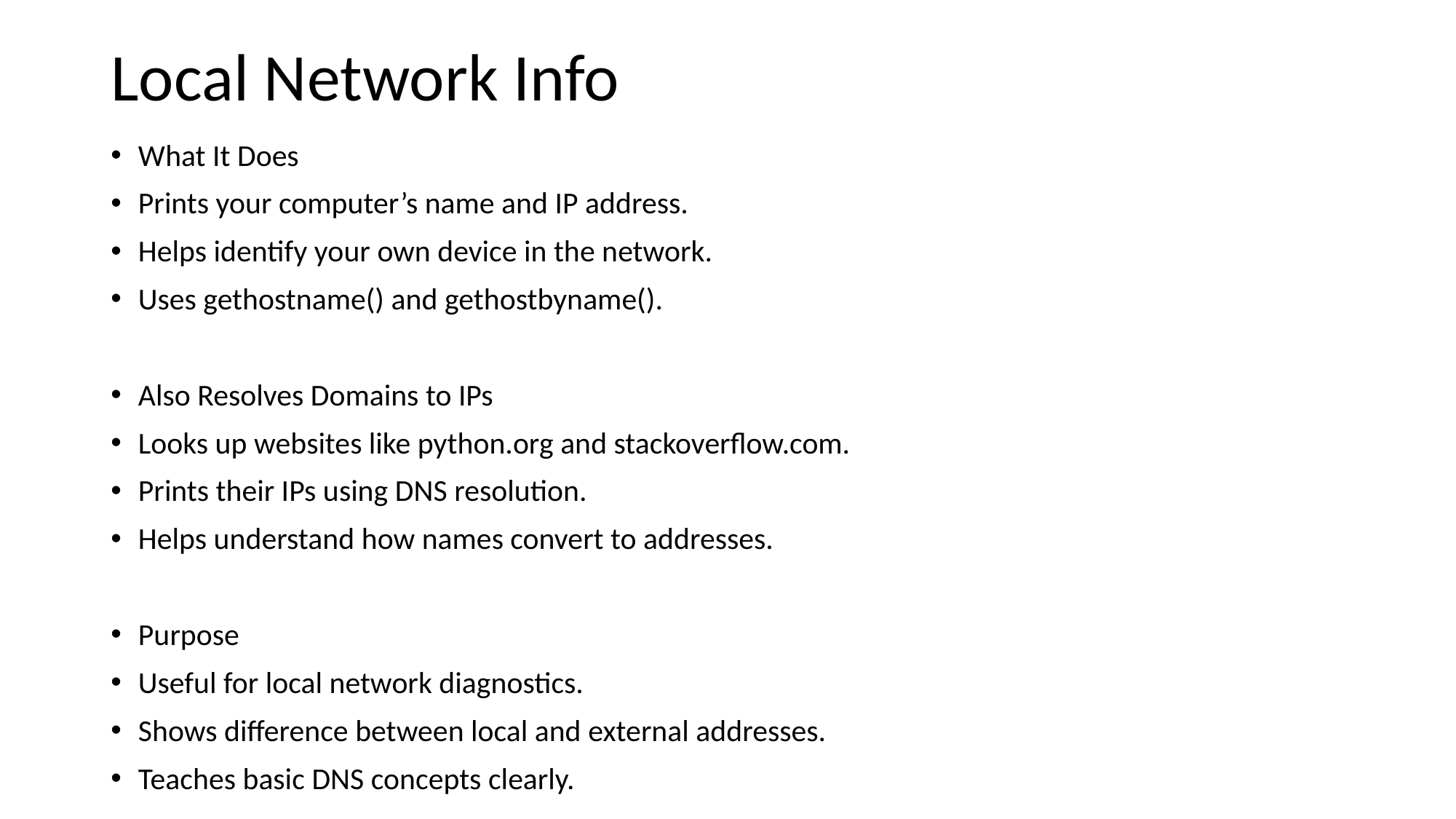

# Local Network Info
What It Does
Prints your computer’s name and IP address.
Helps identify your own device in the network.
Uses gethostname() and gethostbyname().

Also Resolves Domains to IPs
Looks up websites like python.org and stackoverflow.com.
Prints their IPs using DNS resolution.
Helps understand how names convert to addresses.

Purpose
Useful for local network diagnostics.
Shows difference between local and external addresses.
Teaches basic DNS concepts clearly.